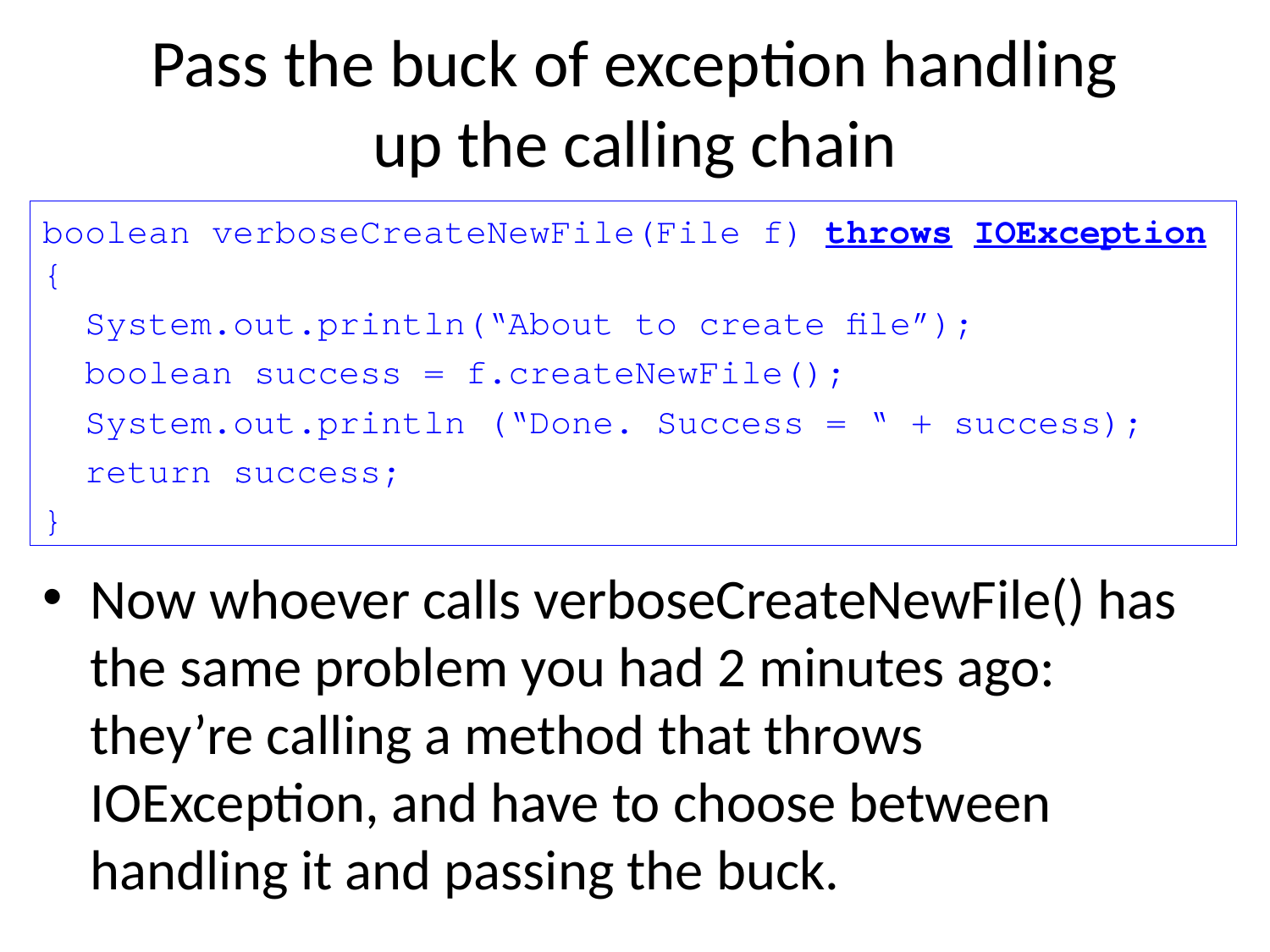

# Pass the buck of exception handling up the calling chain
boolean verboseCreateNewFile(File f) throws IOException {
  System.out.println(“About to create file”);
  boolean success = f.createNewFile();
  System.out.println (“Done. Success = “ + success);
  return success;
}
Now whoever calls verboseCreateNewFile() has the same problem you had 2 minutes ago: they’re calling a method that throws IOException, and have to choose between handling it and passing the buck.